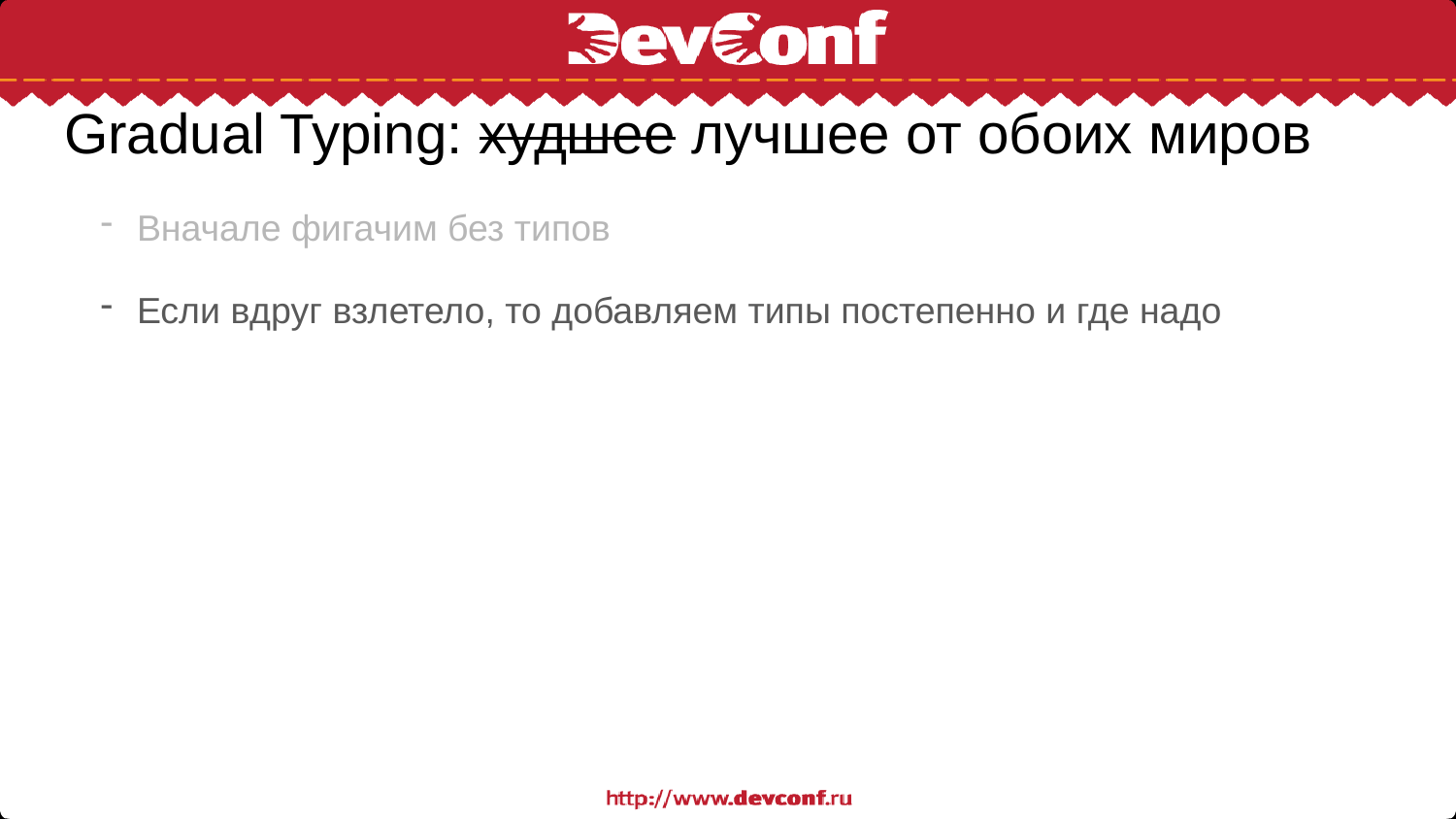

# Gradual Typing: худшее лучшее от обоих миров
Вначале фигачим без типов
Если вдруг взлетело, то добавляем типы постепенно и где надо